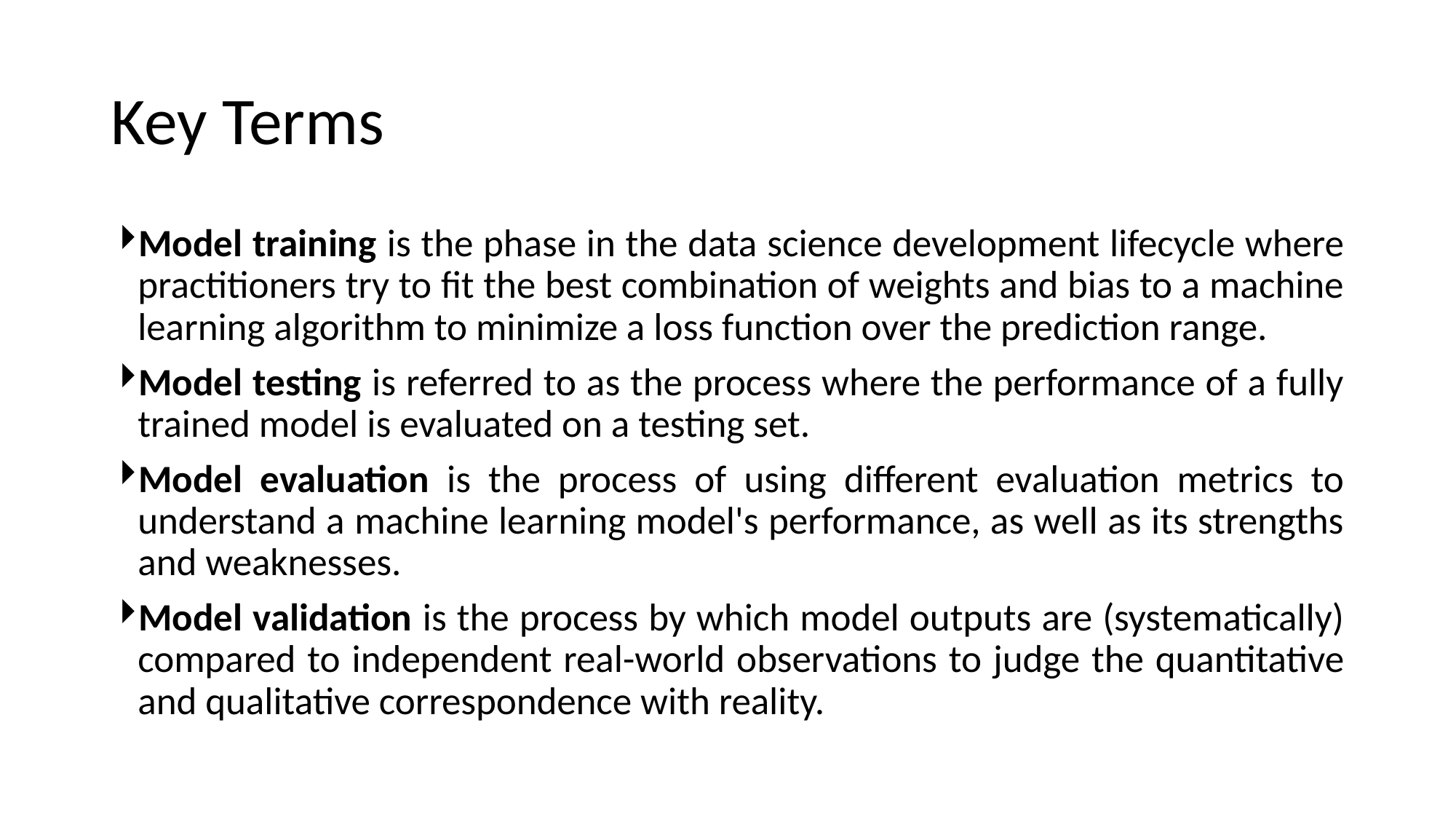

# Key Terms
Model training is the phase in the data science development lifecycle where practitioners try to fit the best combination of weights and bias to a machine learning algorithm to minimize a loss function over the prediction range.
Model testing is referred to as the process where the performance of a fully trained model is evaluated on a testing set.
Model evaluation is the process of using different evaluation metrics to understand a machine learning model's performance, as well as its strengths and weaknesses.
Model validation is the process by which model outputs are (systematically) compared to independent real-world observations to judge the quantitative and qualitative correspondence with reality.